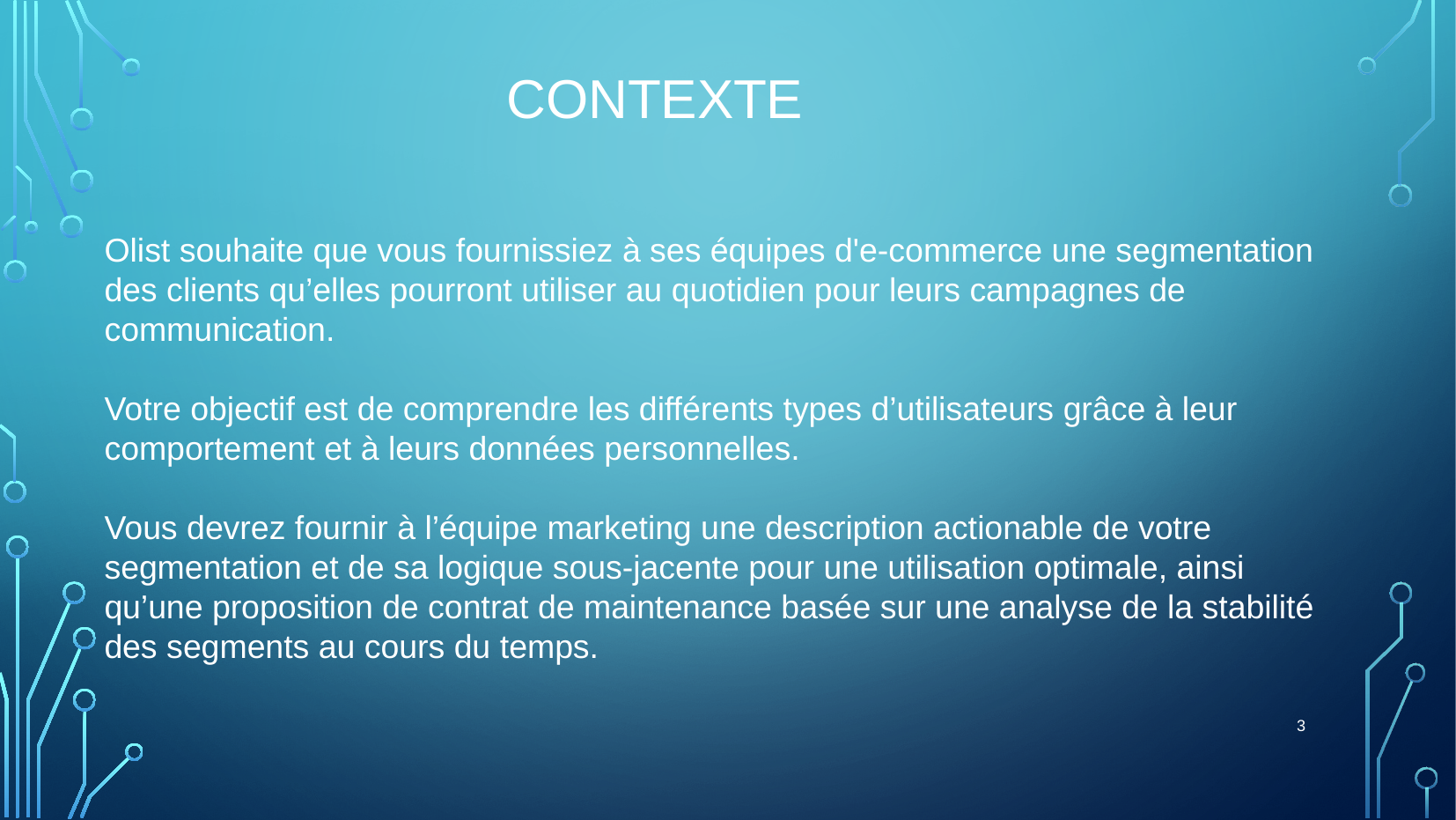

Contexte
Olist souhaite que vous fournissiez à ses équipes d'e-commerce une segmentation des clients qu’elles pourront utiliser au quotidien pour leurs campagnes de communication.

Votre objectif est de comprendre les différents types d’utilisateurs grâce à leur comportement et à leurs données personnelles.

Vous devrez fournir à l’équipe marketing une description actionable de votre segmentation et de sa logique sous-jacente pour une utilisation optimale, ainsi qu’une proposition de contrat de maintenance basée sur une analyse de la stabilité des segments au cours du temps.
3